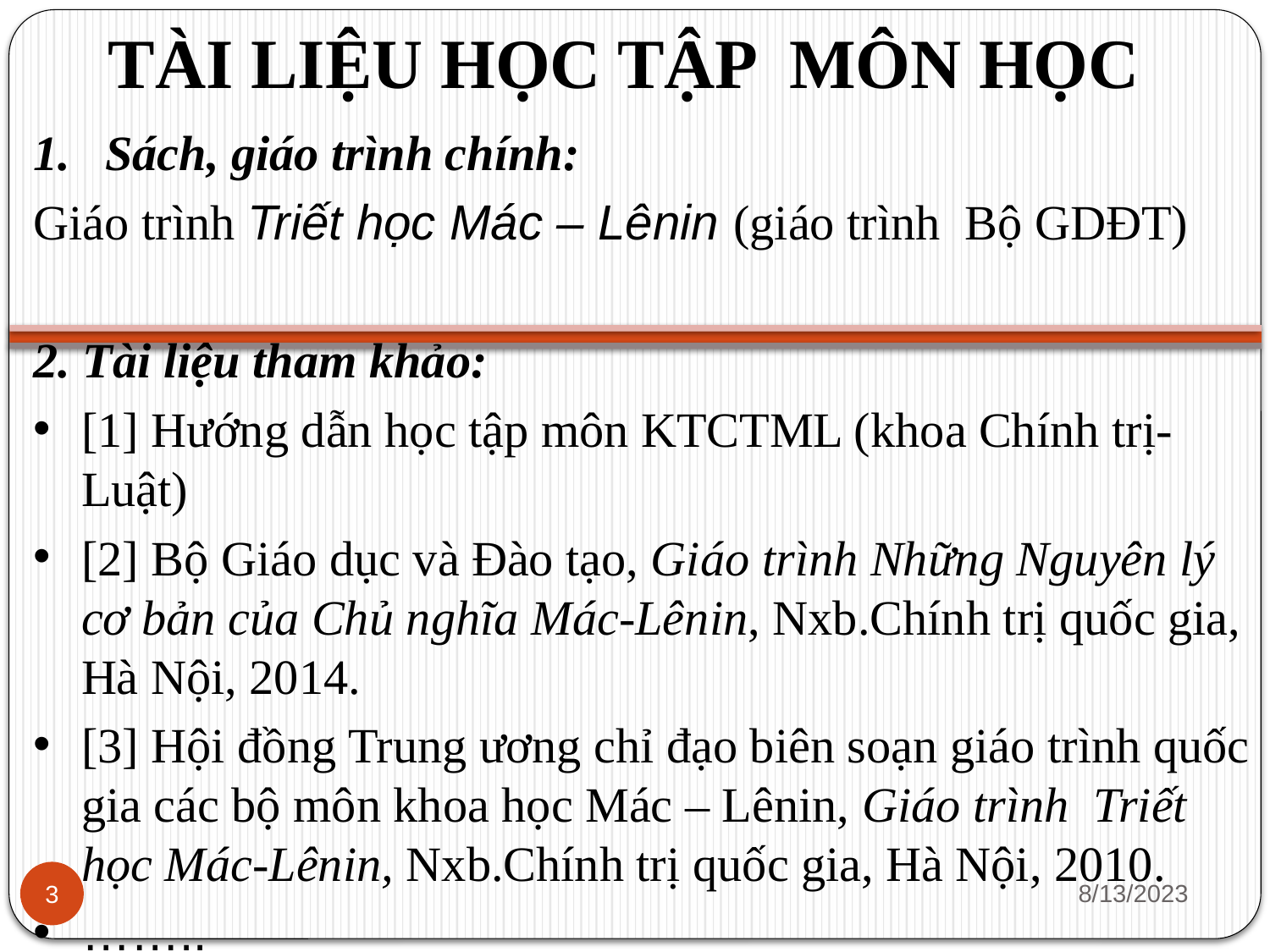

# TÀI LIỆU HỌC TẬP  MÔN HỌC
Sách, giáo trình chính:
Giáo trình Triết học Mác – Lênin (giáo trình  Bộ GDĐT)

2. Tài liệu tham khảo:
[1] Hướng dẫn học tập môn KTCTML (khoa Chính trị-Luật)
[2] Bộ Giáo dục và Đào tạo, Giáo trình Những Nguyên lý cơ bản của Chủ nghĩa Mác-Lênin, Nxb.Chính trị quốc gia, Hà Nội, 2014.
[3] Hội đồng Trung ương chỉ đạo biên soạn giáo trình quốc gia các bộ môn khoa học Mác – Lênin, Giáo trình  Triết học Mác-Lênin, Nxb.Chính trị quốc gia, Hà Nội, 2010.
……..
8/13/2023
3